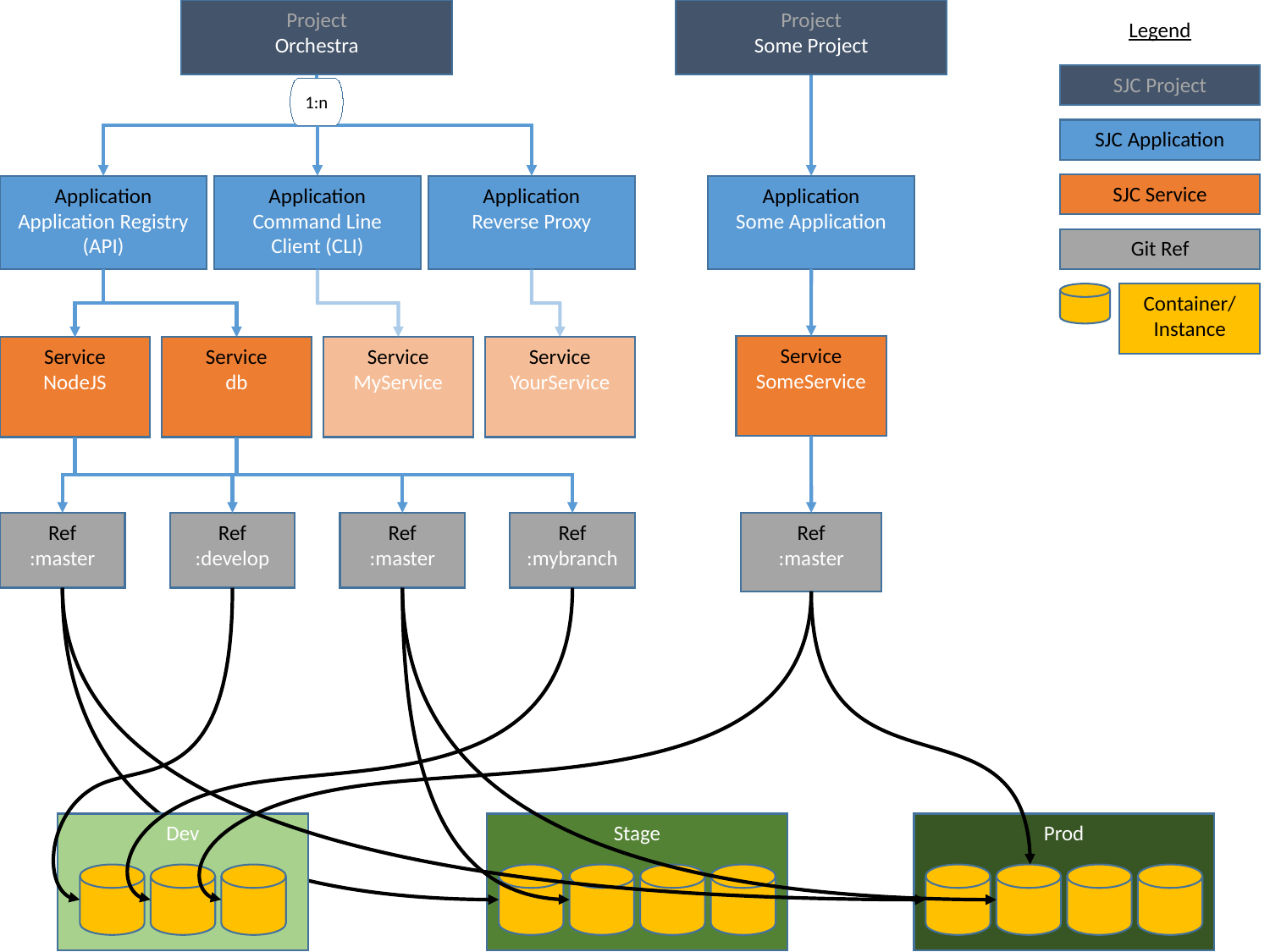

Project
Orchestra
Project
Some Project
Application
Some Application
Service
SomeService
Ref
:master
Legend
SJC Project
SJC Application
SJC Service
Git Ref

Container/
Instance
1:n
Application
Application Registry (API)
Application
Command Line Client (CLI)
Application
Reverse Proxy
Service
NodeJS
Service
db
Service
MyService
Service
YourService
Ref
:master
Ref
:develop
Ref
:master
Ref
:mybranch
Dev
Stage
Prod